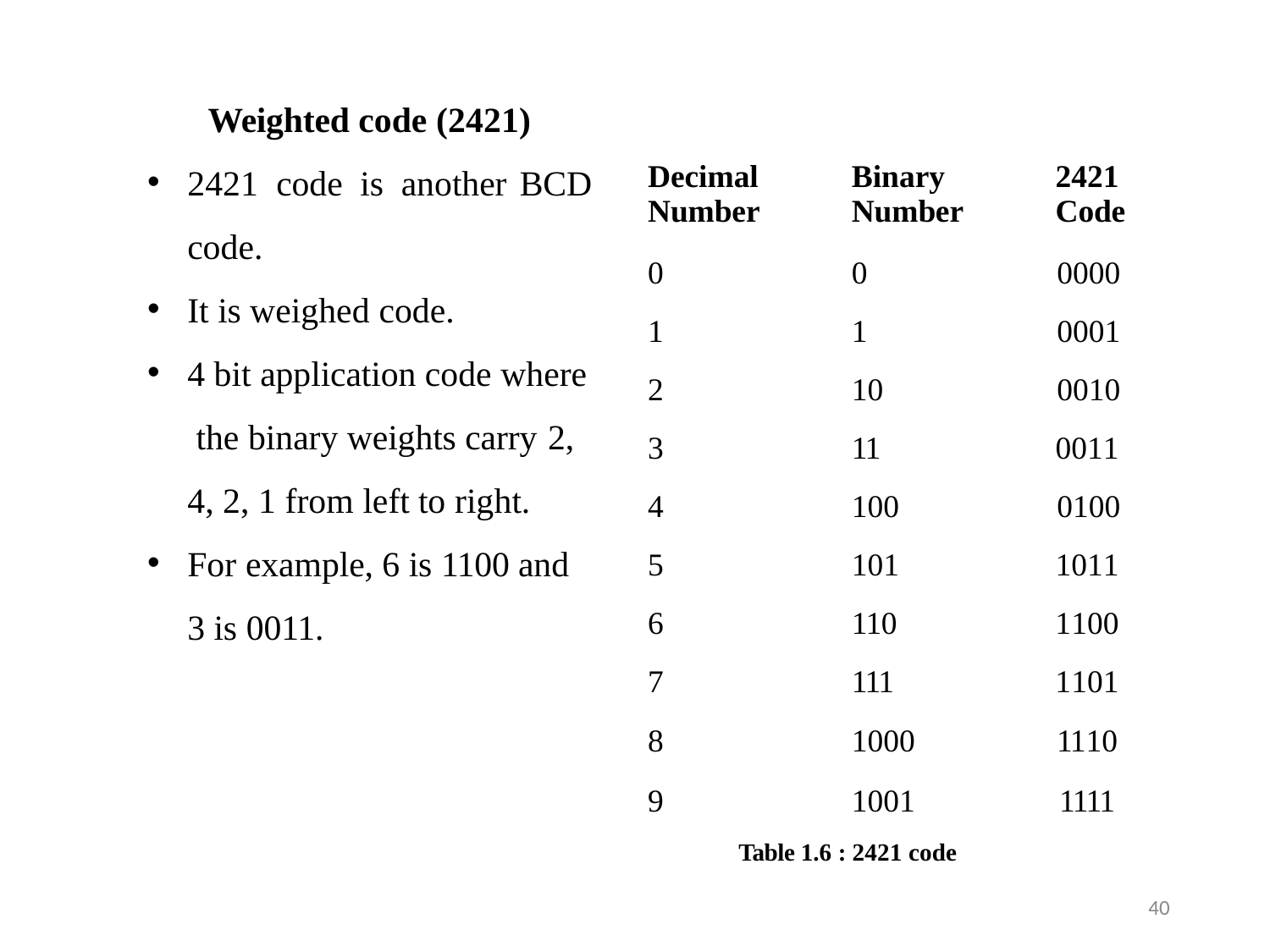

# Weighted code (2421)
2421  code  is  another BCD
code.
It is weighed code.
4 bit application code where  the binary weights carry 2,
4, 2, 1 from left to right.
For example, 6 is 1100 and  3 is 0011.
| Decimal Number | Binary Number | 2421 Code |
| --- | --- | --- |
| 0 | 0 | 0000 |
| 1 | 1 | 0001 |
| 2 | 10 | 0010 |
| 3 | 11 | 0011 |
| 4 | 100 | 0100 |
| 5 | 101 | 1011 |
| 6 | 110 | 1100 |
| 7 | 111 | 1101 |
| 8 | 1000 | 1110 |
| 9 | 1001 | 1111 |
Table 1.6 : 2421 code
40